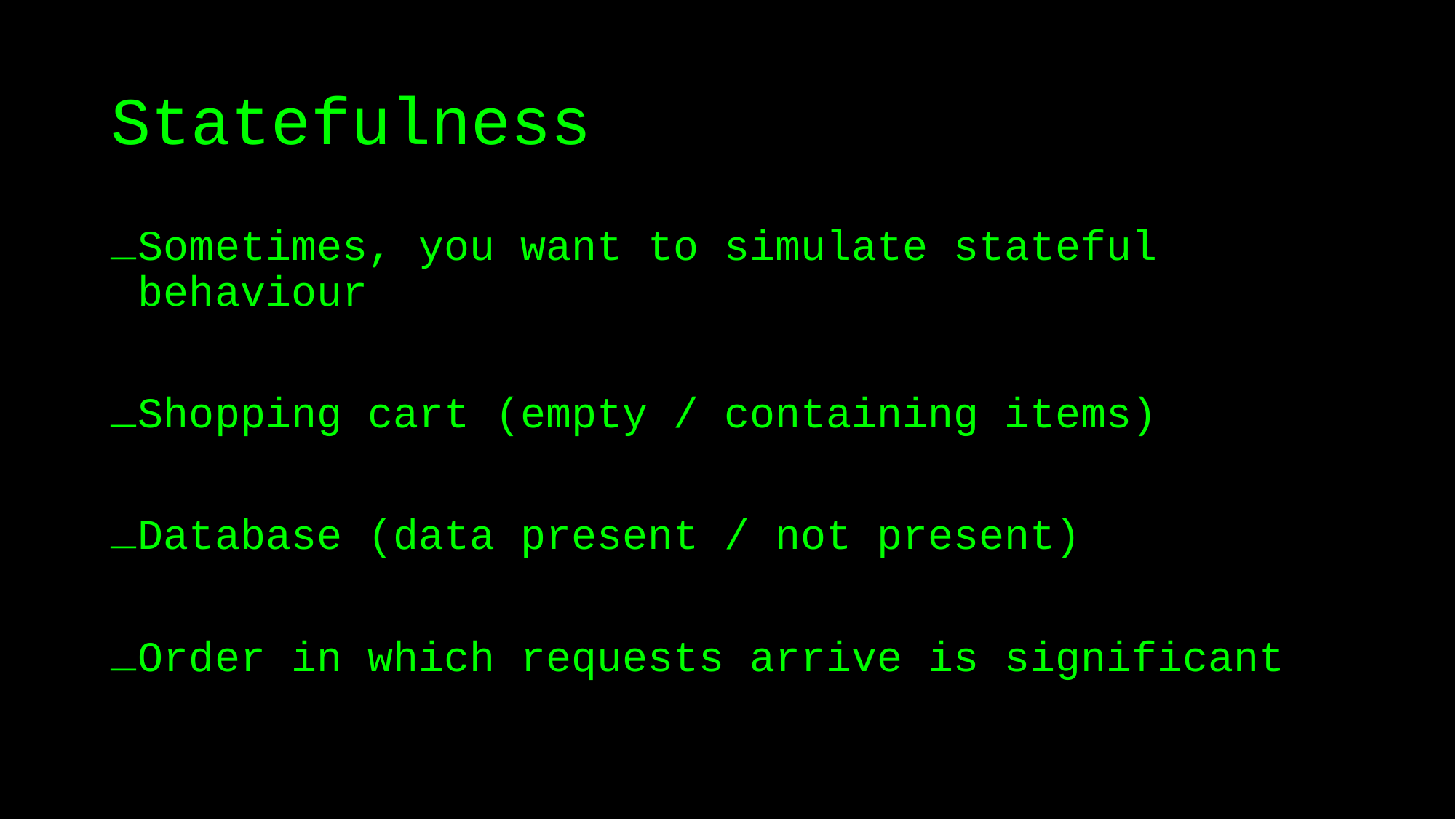

# Statefulness
Sometimes, you want to simulate stateful behaviour

Shopping cart (empty / containing items)

Database (data present / not present)

Order in which requests arrive is significant